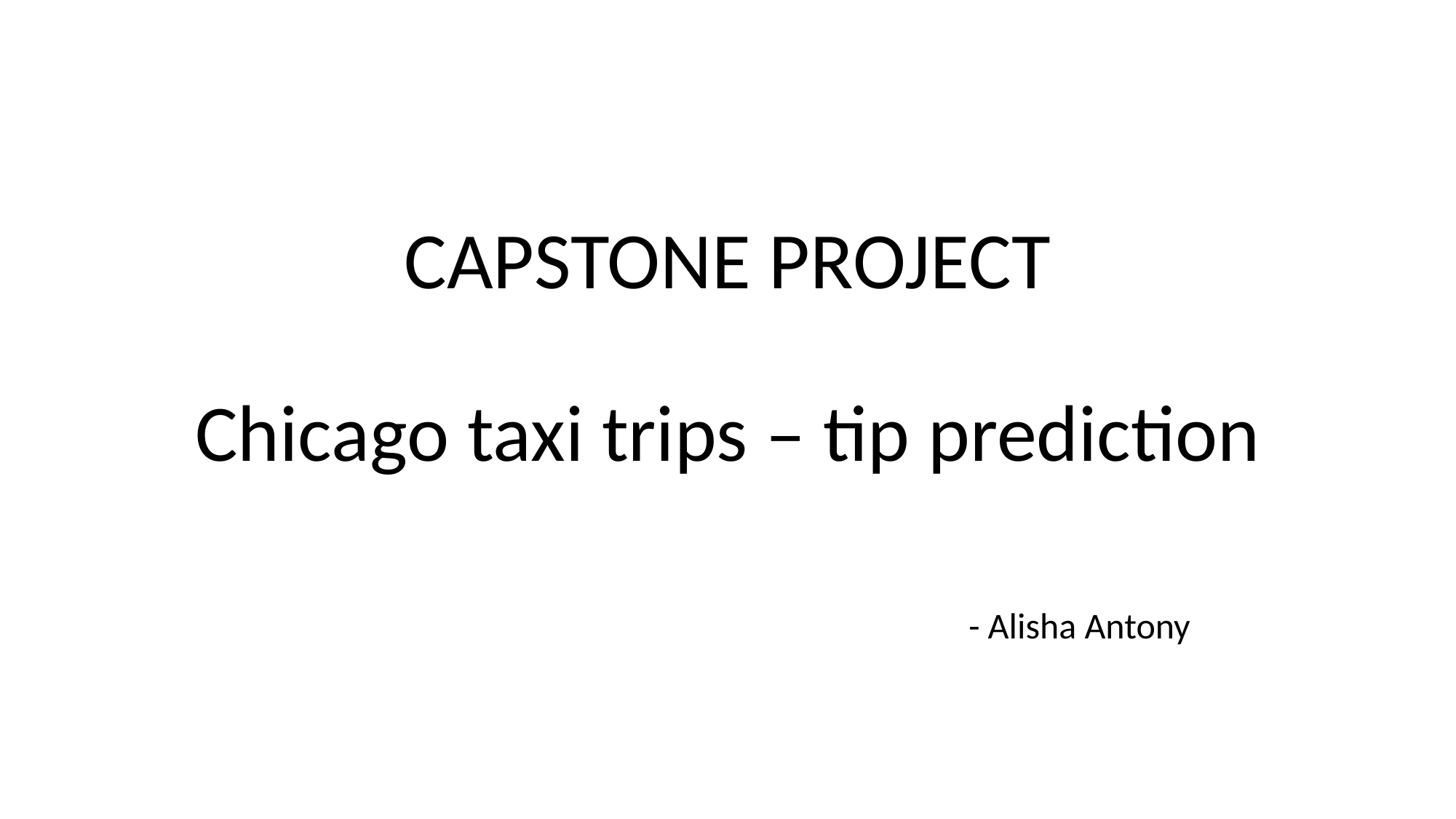

# CAPSTONE PROJECT Chicago taxi trips – tip prediction
                                                                                      - Alisha Antony